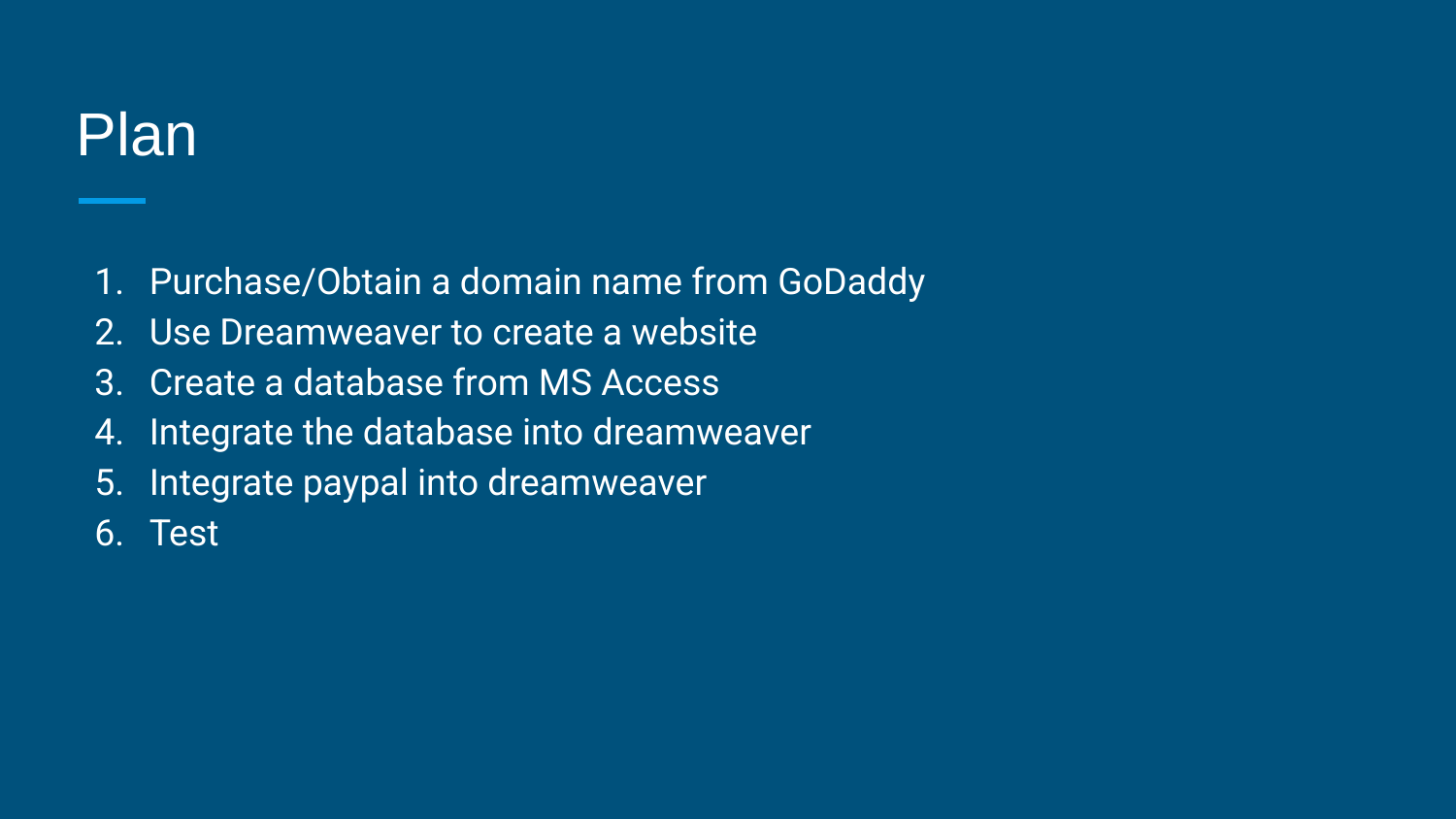

# Plan
Purchase/Obtain a domain name from GoDaddy
Use Dreamweaver to create a website
Create a database from MS Access
Integrate the database into dreamweaver
Integrate paypal into dreamweaver
Test